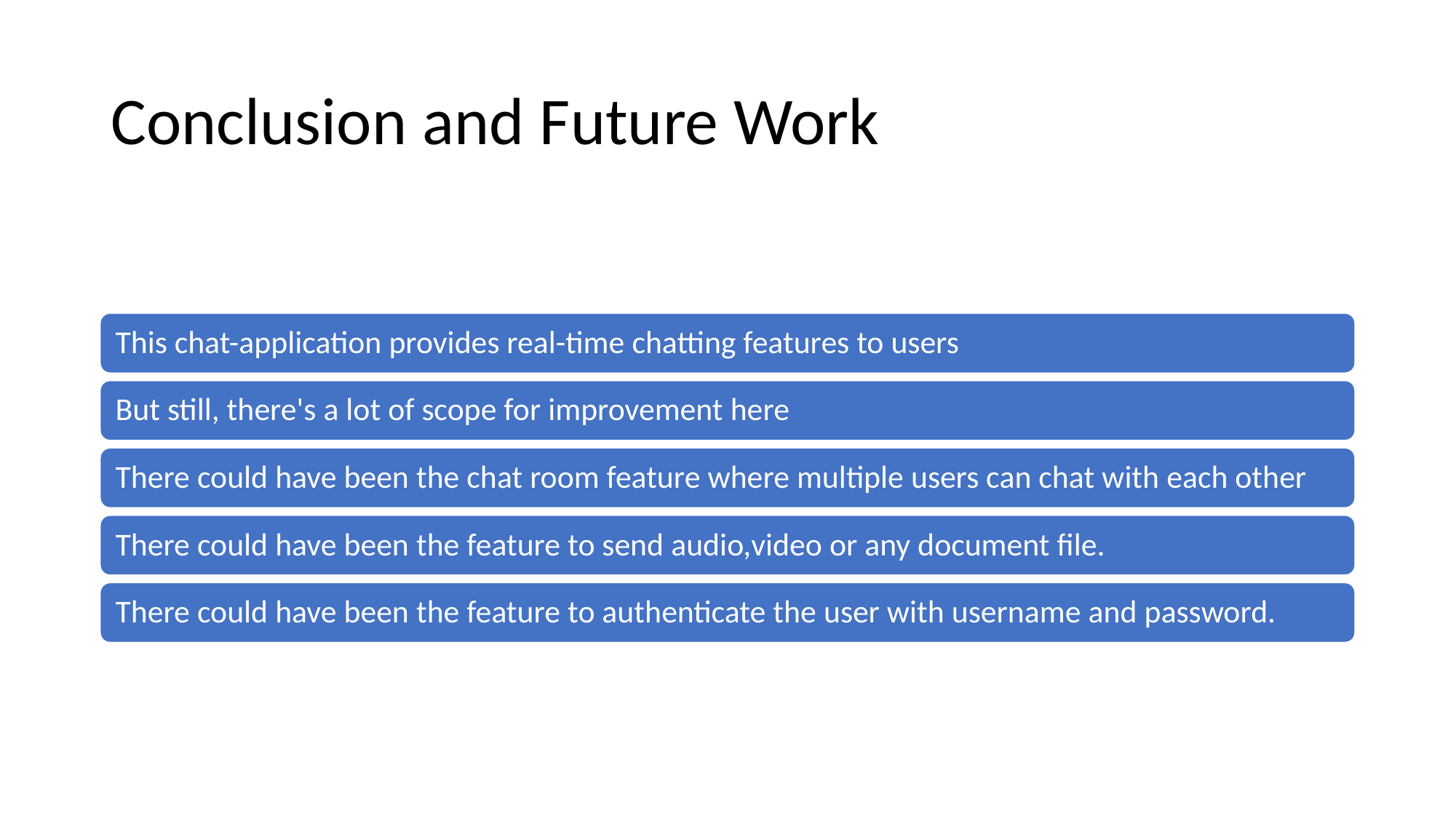

# Conclusion and Future Work
This chat-application provides real-time chatting features to users
But still, there's a lot of scope for improvement here
There could have been the chat room feature where multiple users can chat with each other
There could have been the feature to send audio,video or any document file.
There could have been the feature to authenticate the user with username and password.